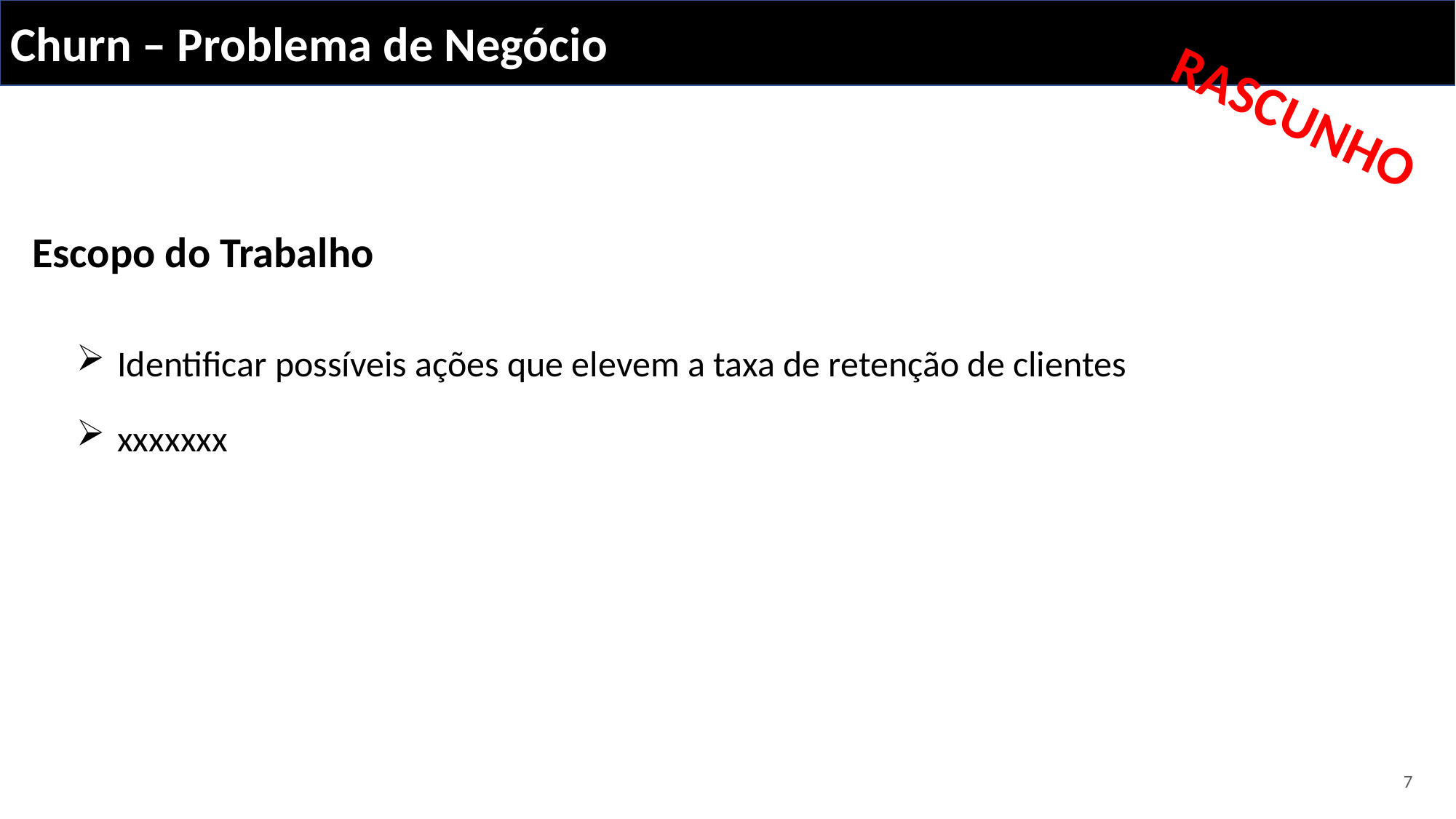

Churn – Problema de Negócio
RASCUNHO
Escopo do Trabalho
Identificar possíveis ações que elevem a taxa de retenção de clientes
xxxxxxx

7